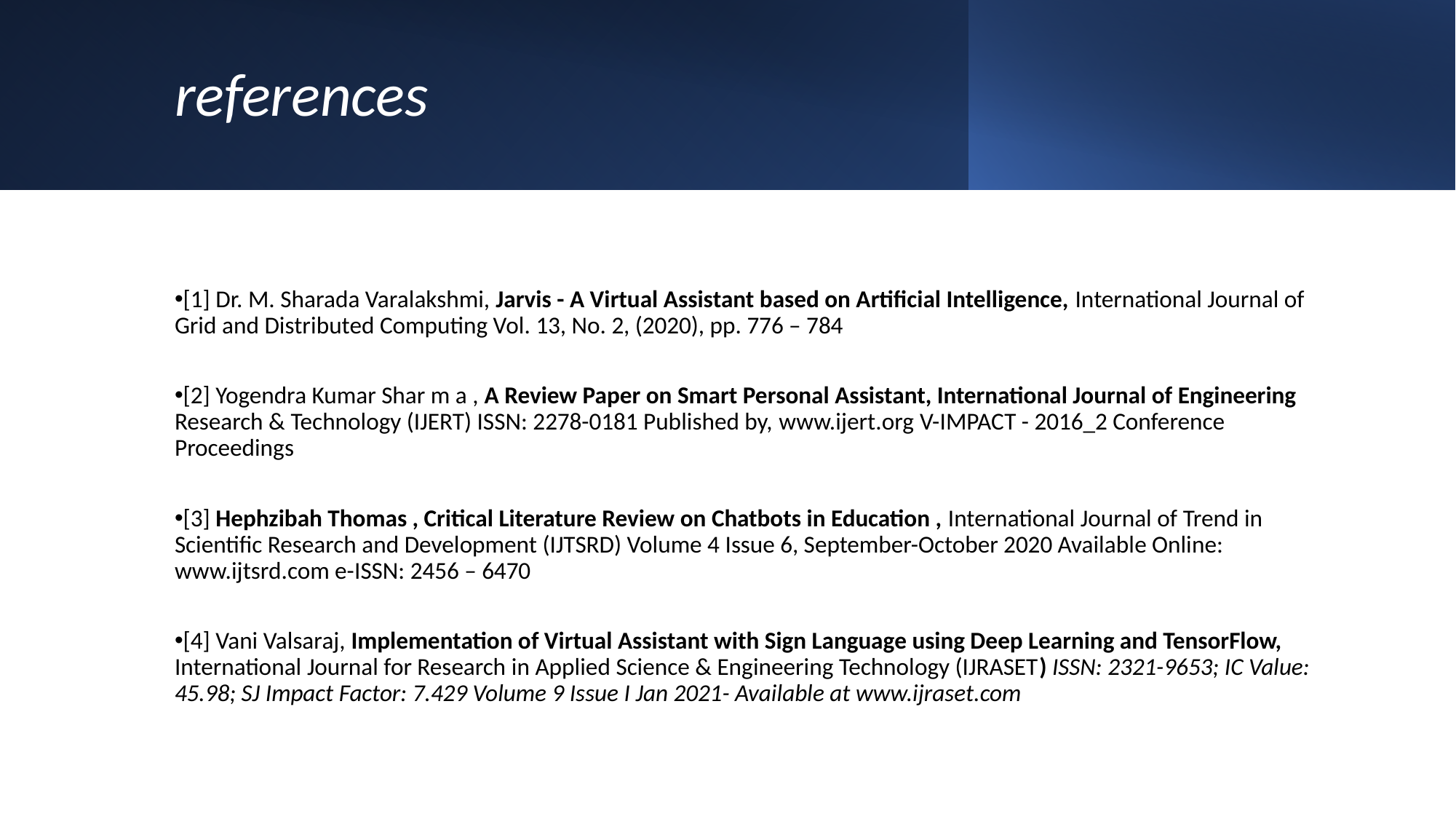

# references
[1] Dr. M. Sharada Varalakshmi, Jarvis - A Virtual Assistant based on Artificial Intelligence, International Journal of Grid and Distributed Computing Vol. 13, No. 2, (2020), pp. 776 – 784

[2] Yogendra Kumar Shar m a , A Review Paper on Smart Personal Assistant, International Journal of Engineering Research & Technology (IJERT) ISSN: 2278-0181 Published by, www.ijert.org V-IMPACT - 2016_2 Conference Proceedings

[3] Hephzibah Thomas , Critical Literature Review on Chatbots in Education , International Journal of Trend in Scientific Research and Development (IJTSRD) Volume 4 Issue 6, September-October 2020 Available Online: www.ijtsrd.com e-ISSN: 2456 – 6470

[4] Vani Valsaraj, Implementation of Virtual Assistant with Sign Language using Deep Learning and TensorFlow, International Journal for Research in Applied Science & Engineering Technology (IJRASET) ISSN: 2321-9653; IC Value: 45.98; SJ Impact Factor: 7.429 Volume 9 Issue I Jan 2021- Available at www.ijraset.com